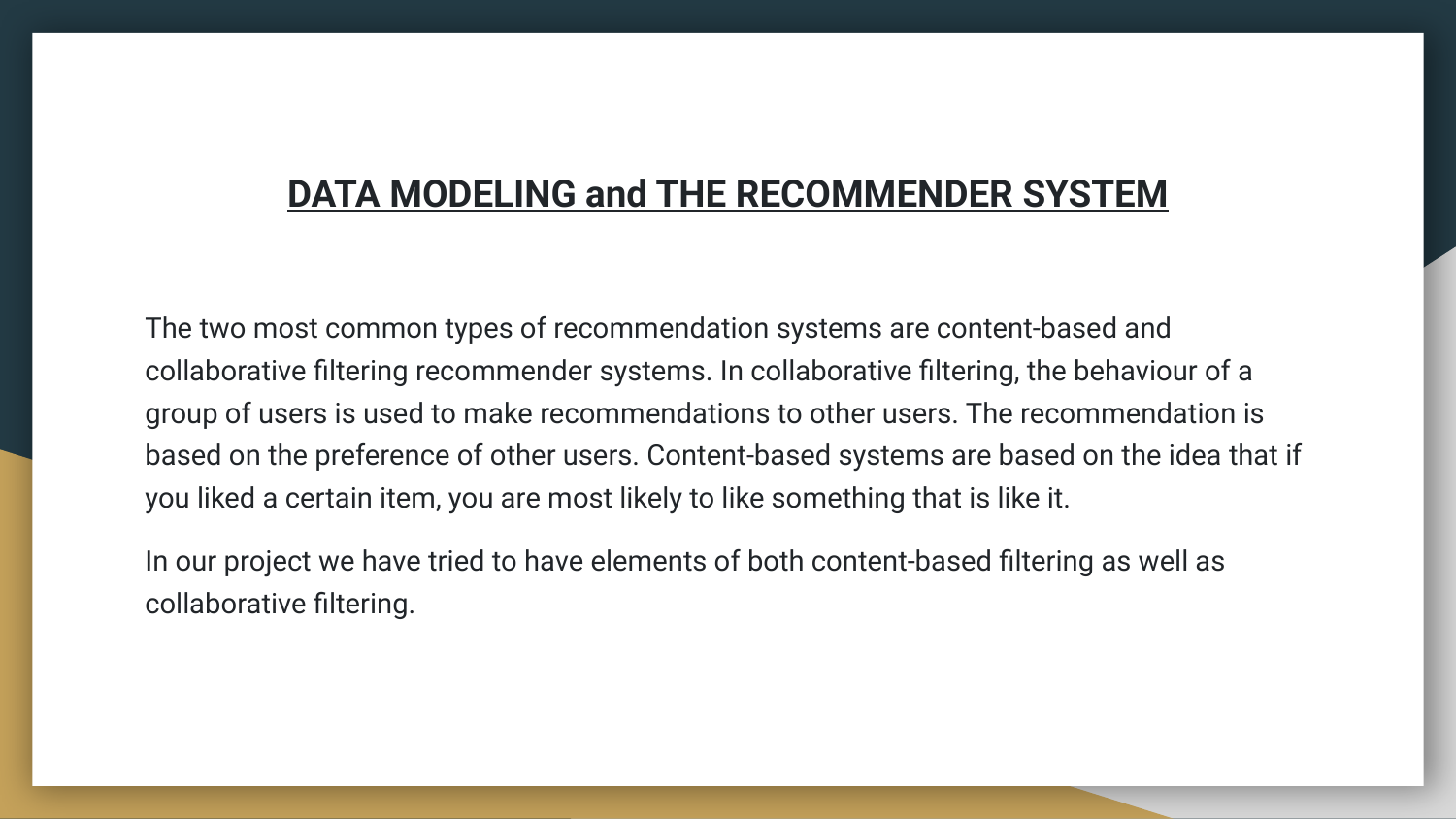

# DATA MODELING and THE RECOMMENDER SYSTEM

The two most common types of recommendation systems are content-based and collaborative filtering recommender systems. In collaborative filtering, the behaviour of a group of users is used to make recommendations to other users. The recommendation is based on the preference of other users. Content-based systems are based on the idea that if you liked a certain item, you are most likely to like something that is like it.
In our project we have tried to have elements of both content-based filtering as well as collaborative filtering.